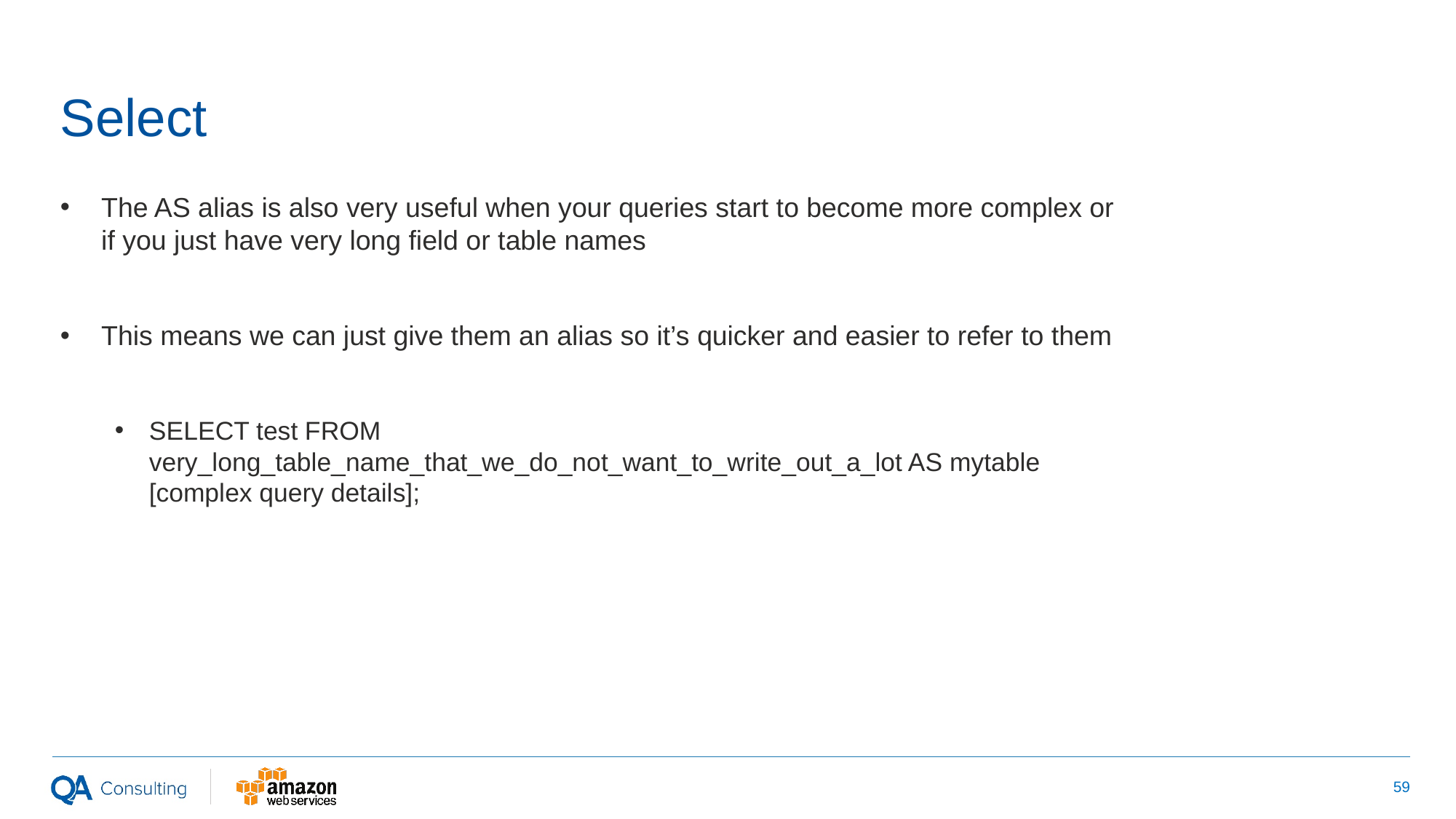

# Select
The AS alias is also very useful when your queries start to become more complex or if you just have very long field or table names

This means we can just give them an alias so it’s quicker and easier to refer to them

SELECT test FROM very_long_table_name_that_we_do_not_want_to_write_out_a_lot AS mytable [complex query details];